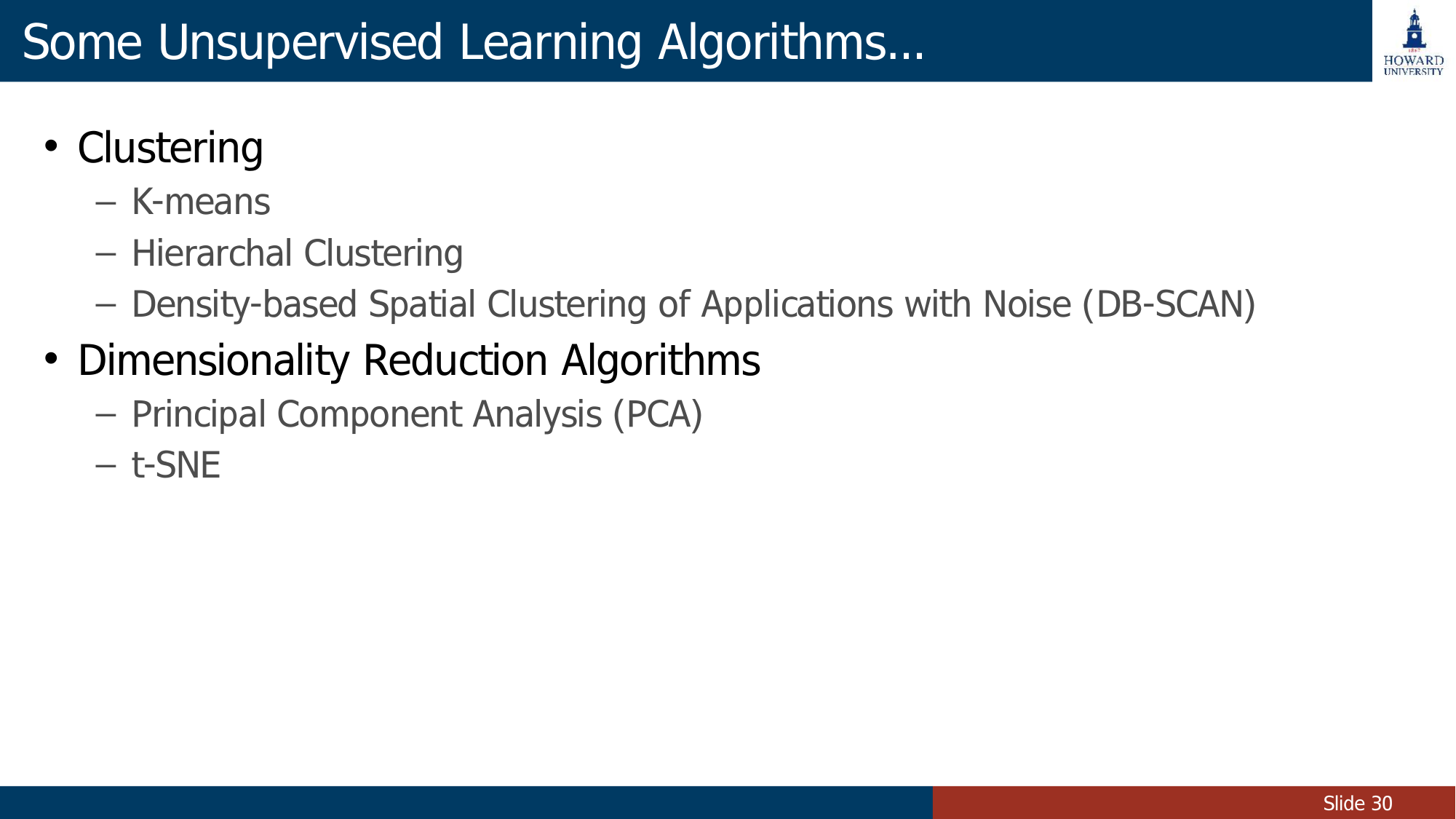

# Some Unsupervised Learning Algorithms…
Clustering
K-means
Hierarchal Clustering
Density-based Spatial Clustering of Applications with Noise (DB-SCAN)
Dimensionality Reduction Algorithms
Principal Component Analysis (PCA)
t-SNE